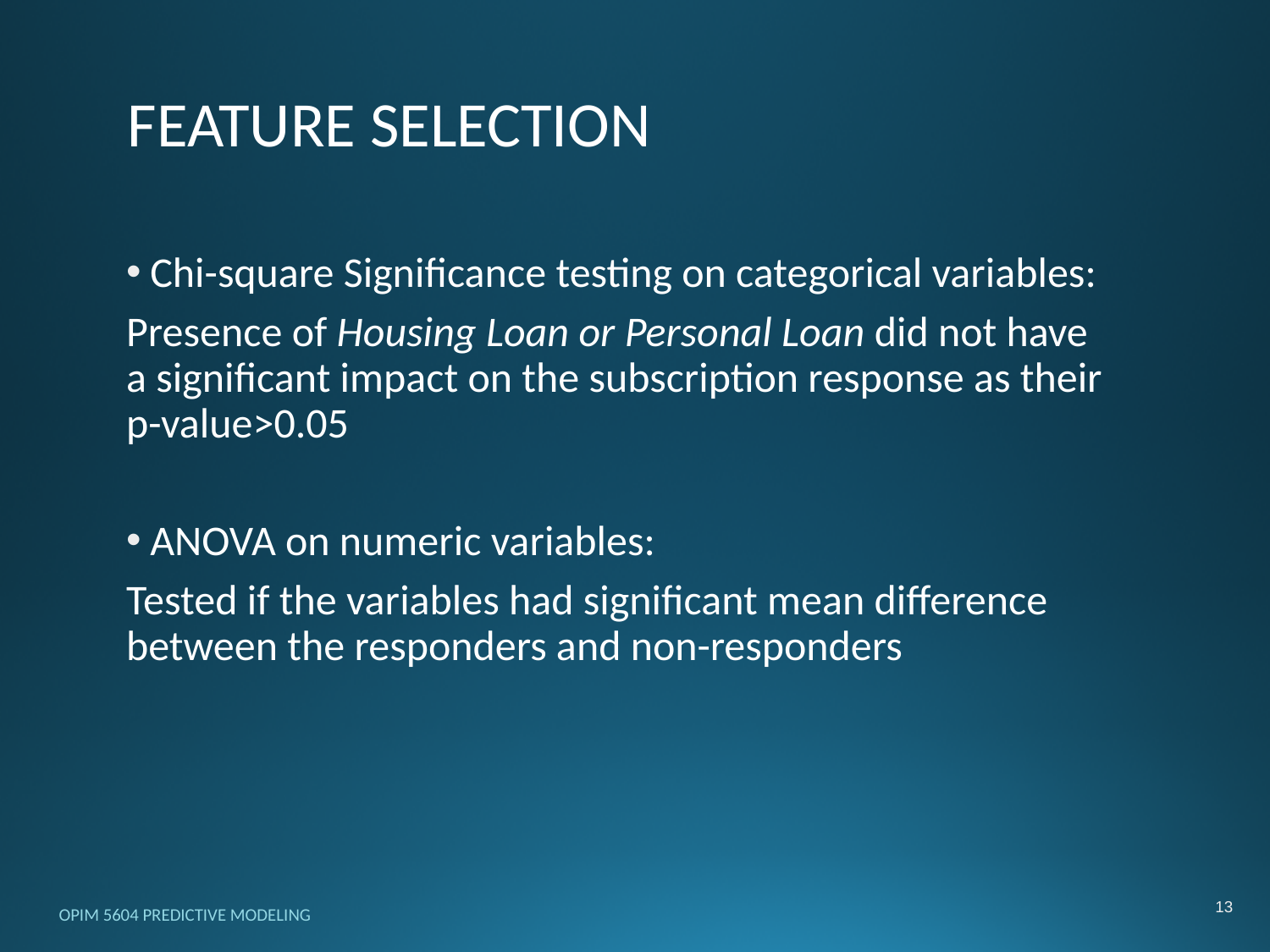

# FEATURE SELECTION
Chi-square Significance testing on categorical variables:
Presence of Housing Loan or Personal Loan did not have a significant impact on the subscription response as their p-value>0.05

ANOVA on numeric variables:
Tested if the variables had significant mean difference between the responders and non-responders
13
OPIM 5604 PREDICTIVE MODELING